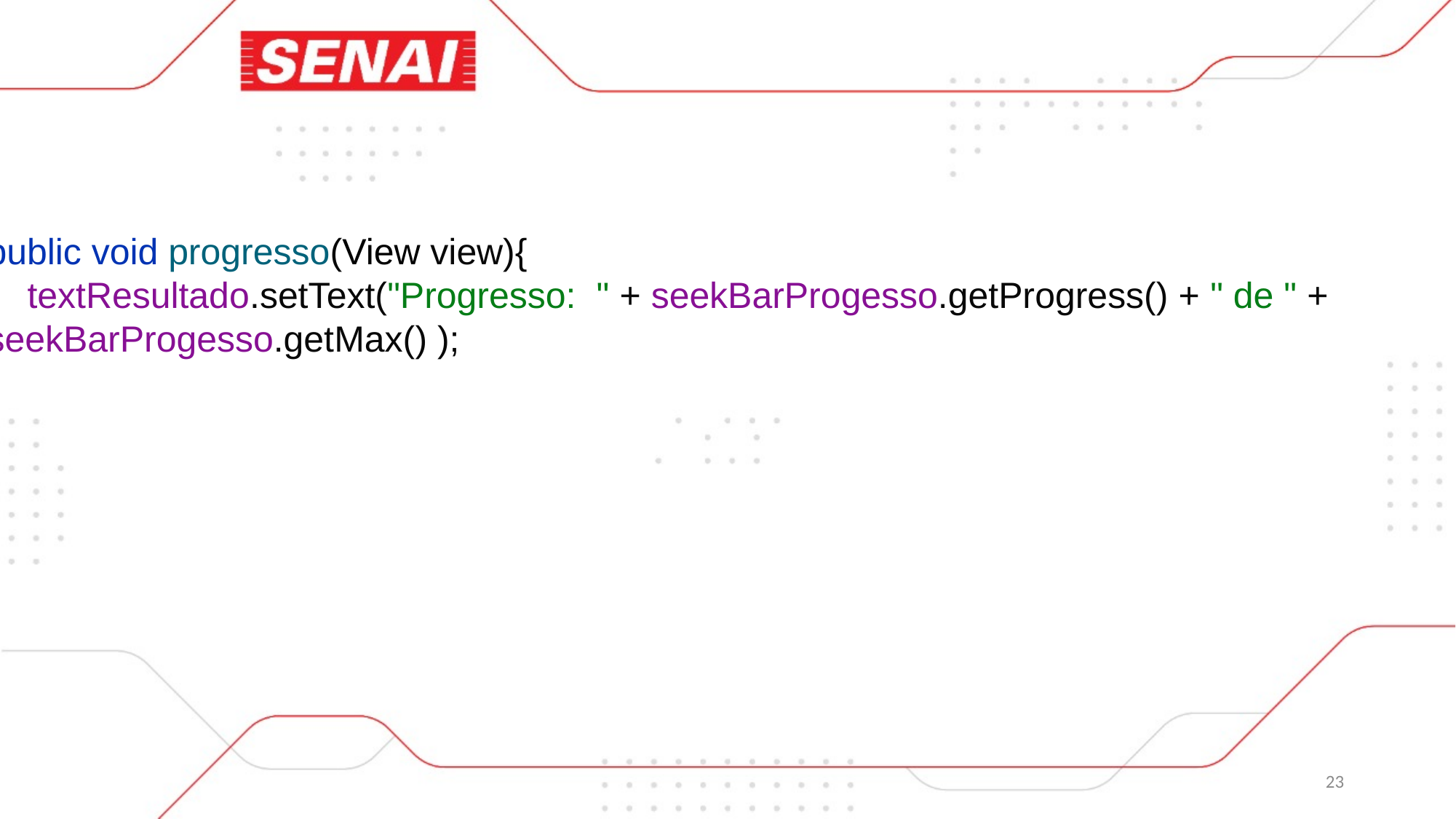

public void progresso(View view){
    textResultado.setText("Progresso:  " + seekBarProgesso.getProgress() + " de " +
seekBarProgesso.getMax() );
}
23